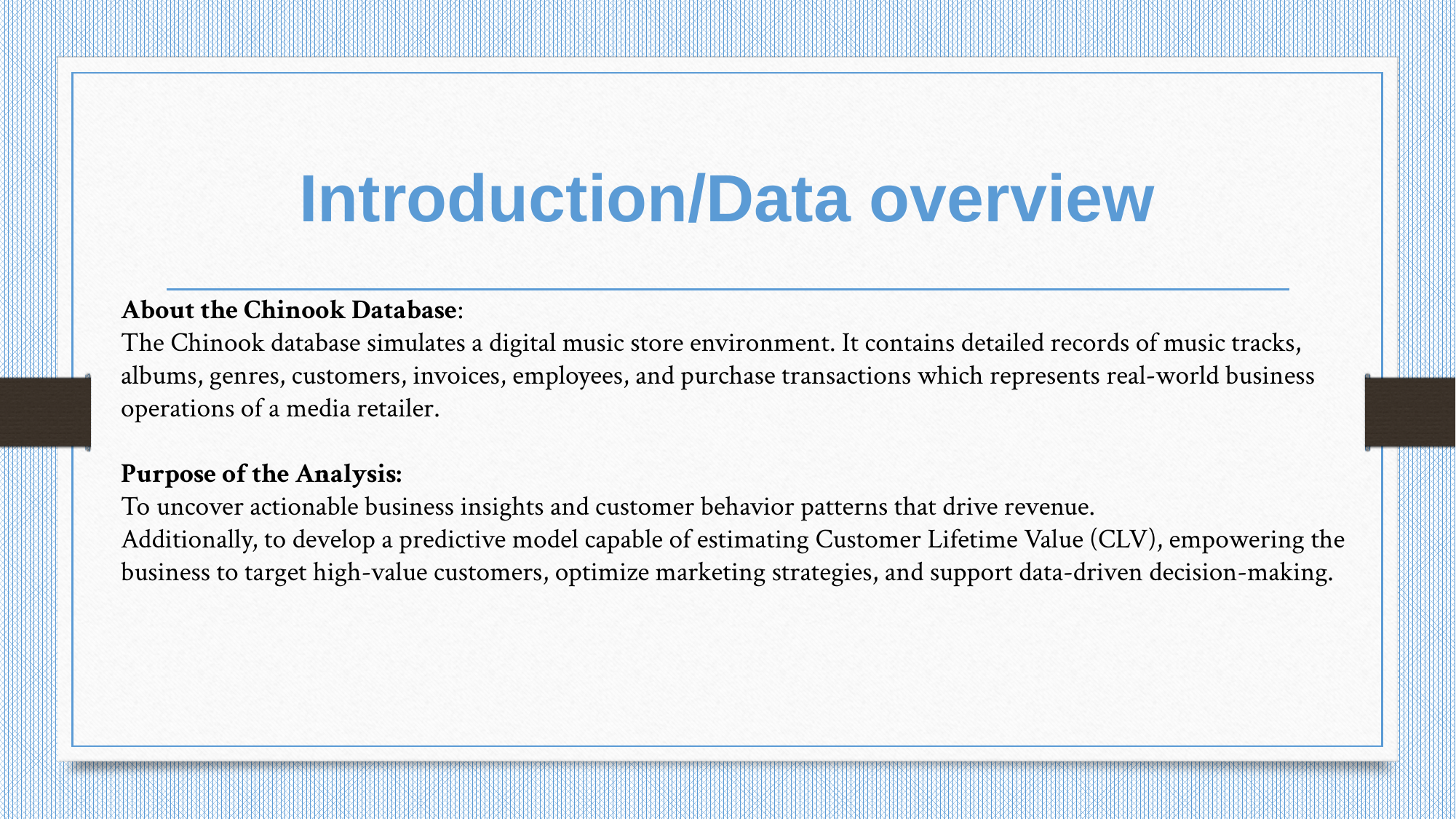

# Introduction/Data overview
About the Chinook Database:
The Chinook database simulates a digital music store environment. It contains detailed records of music tracks, albums, genres, customers, invoices, employees, and purchase transactions which represents real-world business operations of a media retailer.

Purpose of the Analysis:
To uncover actionable business insights and customer behavior patterns that drive revenue.
Additionally, to develop a predictive model capable of estimating Customer Lifetime Value (CLV), empowering the business to target high-value customers, optimize marketing strategies, and support data-driven decision-making.
.